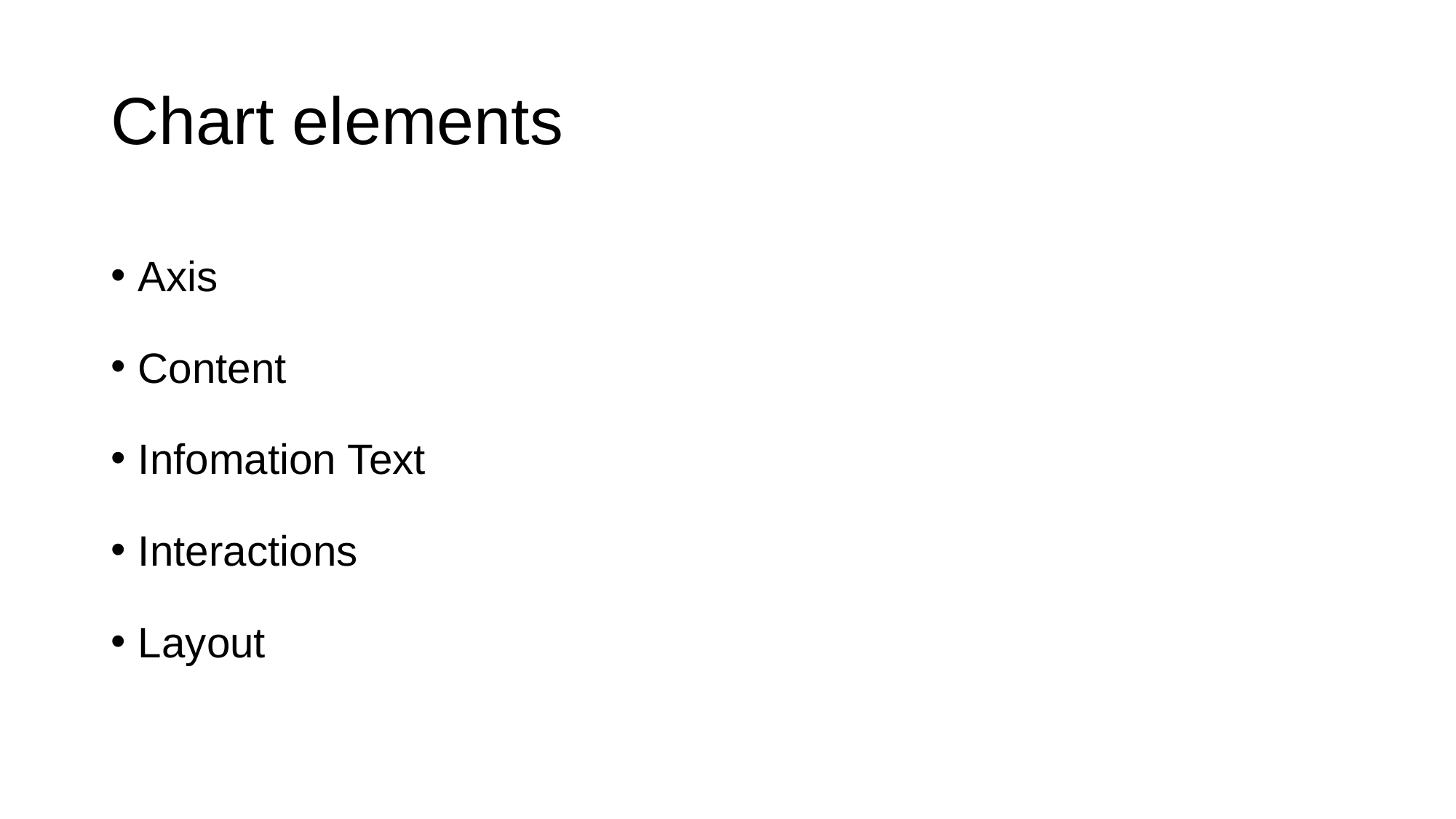

# Chart elements
Axis
Content
Infomation Text
Interactions
Layout